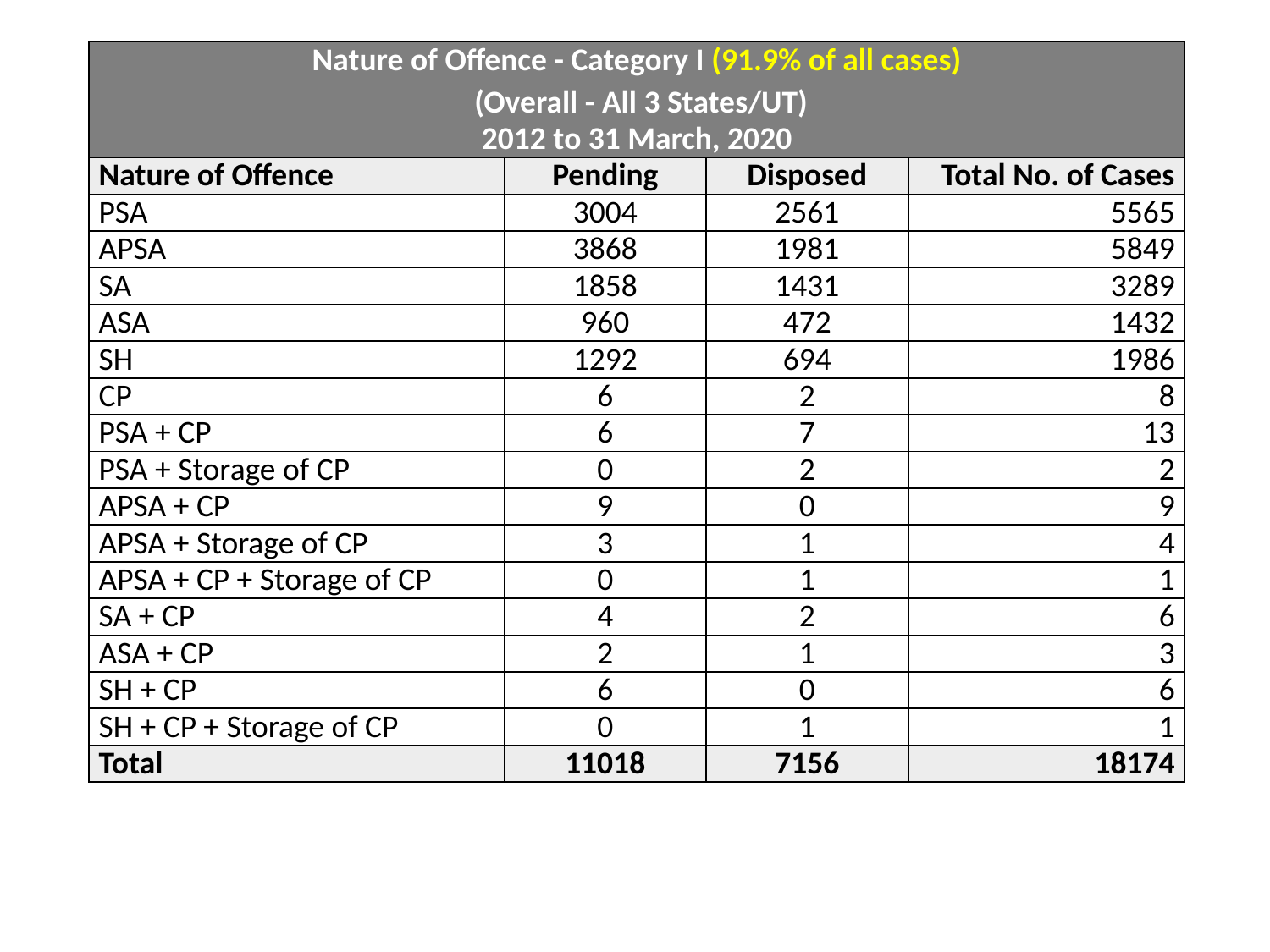

| Nature of Offence - Category I (91.9% of all cases) (Overall - All 3 States/UT) 2012 to 31 March, 2020 |  |  |  |
| --- | --- | --- | --- |
| Nature of Offence | Pending | Disposed | Total No. of Cases |
| PSA | 3004 | 2561 | 5565 |
| APSA | 3868 | 1981 | 5849 |
| SA | 1858 | 1431 | 3289 |
| ASA | 960 | 472 | 1432 |
| SH | 1292 | 694 | 1986 |
| CP | 6 | 2 | 8 |
| PSA + CP | 6 | 7 | 13 |
| PSA + Storage of CP | 0 | 2 | 2 |
| APSA + CP | 9 | 0 | 9 |
| APSA + Storage of CP | 3 | 1 | 4 |
| APSA + CP + Storage of CP | 0 | 1 | 1 |
| SA + CP | 4 | 2 | 6 |
| ASA + CP | 2 | 1 | 3 |
| SH + CP | 6 | 0 | 6 |
| SH + CP + Storage of CP | 0 | 1 | 1 |
| Total | 11018 | 7156 | 18174 |